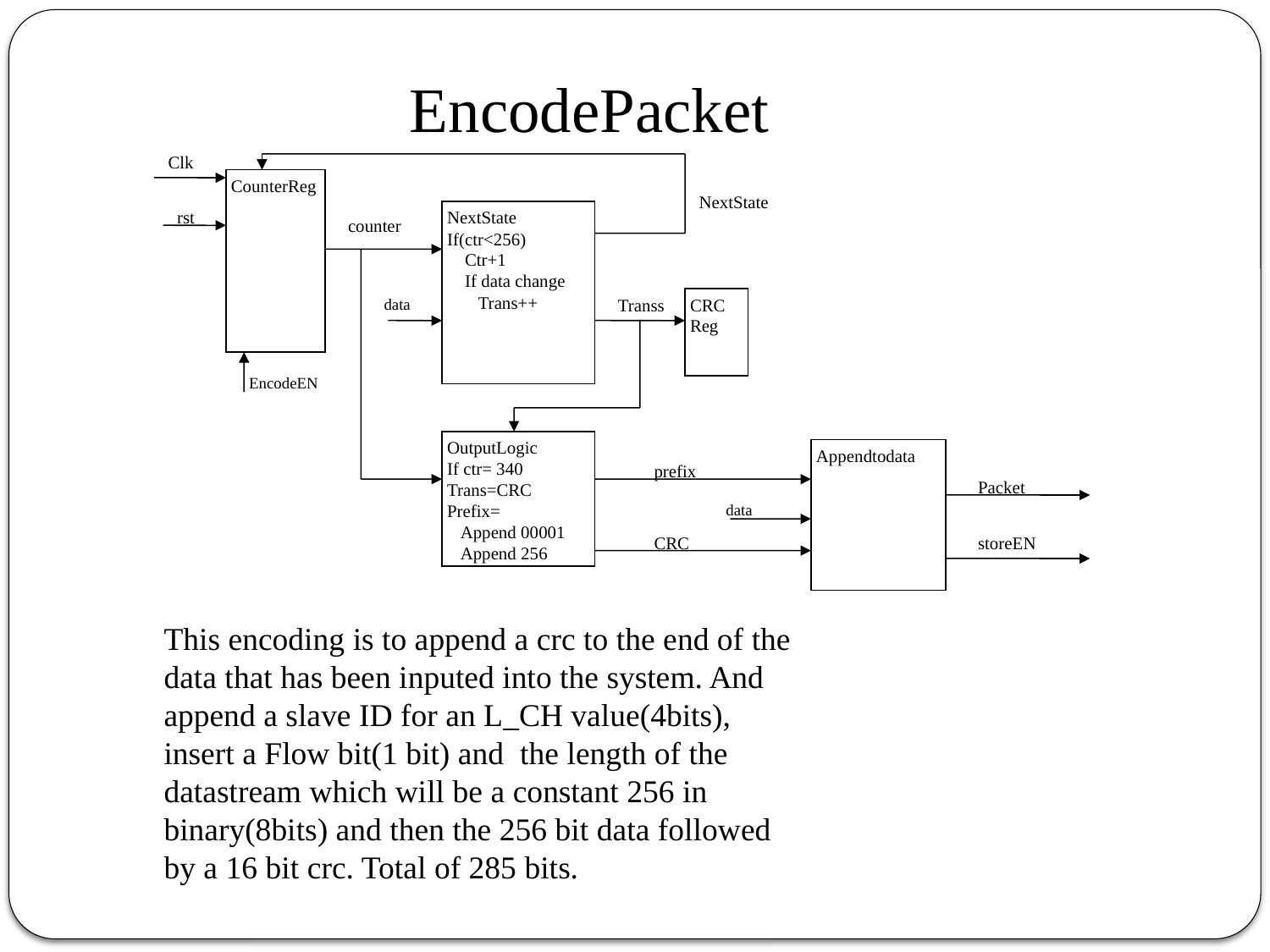

EncodePacket
Clk

CounterReg

NextState
rst
NextState
If(ctr<256)
    Ctr+1
    If data change
       Trans++
counter

data
Transs
CRC
Reg

EncodeEN

OutputLogic
If ctr= 340
Trans=CRC
Prefix=
   Append 00001
   Append 256

Appendtodata
prefix
Packet

data

CRC
storeEN

This encoding is to append a crc to the end of the data that has been inputed into the system. And append a slave ID for an L_CH value(4bits), insert a Flow bit(1 bit) and  the length of the datastream which will be a constant 256 in binary(8bits) and then the 256 bit data followed by a 16 bit crc. Total of 285 bits.